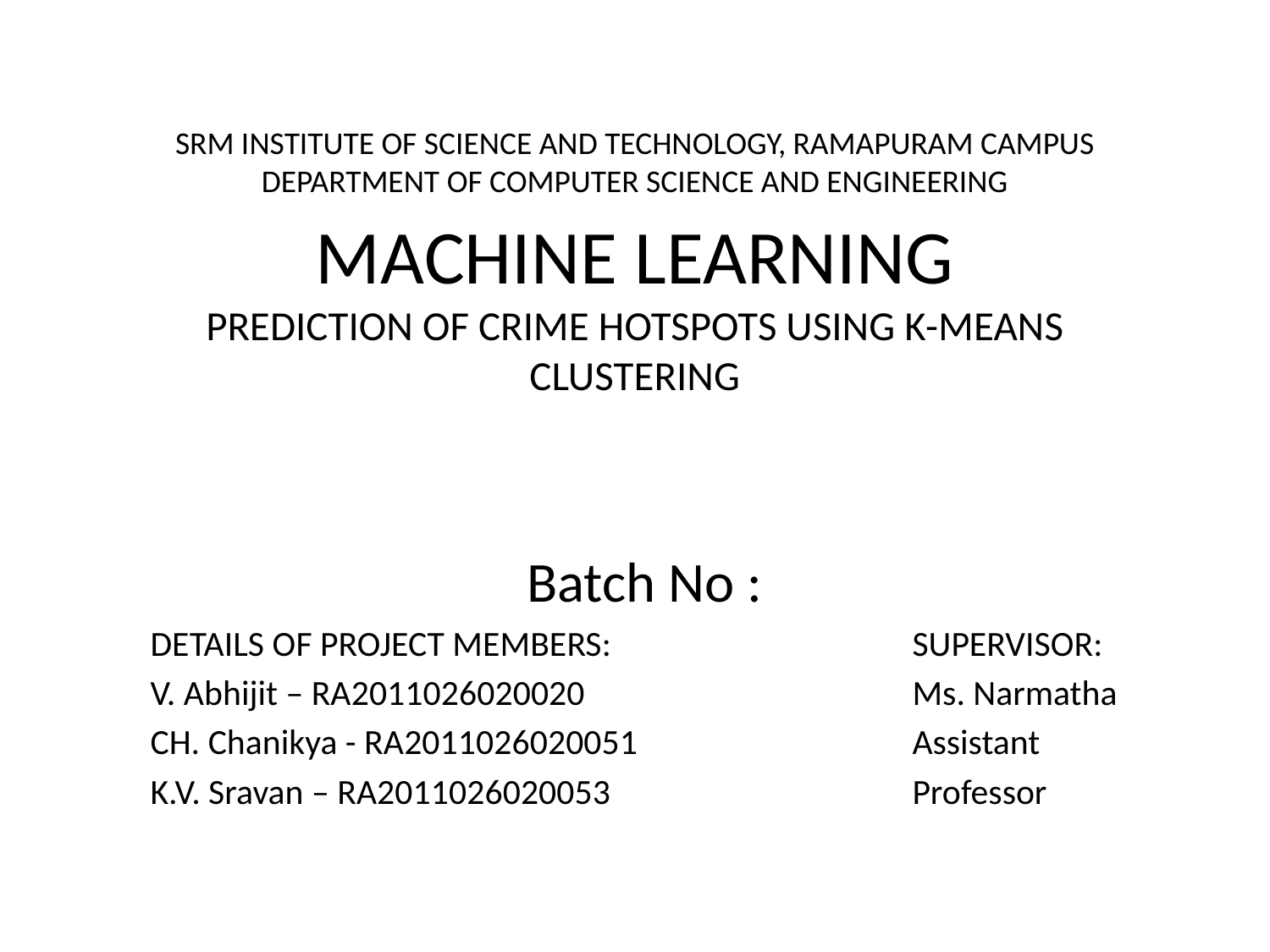

SRM INSTITUTE OF SCIENCE AND TECHNOLOGY, RAMAPURAM CAMPUS
DEPARTMENT OF COMPUTER SCIENCE AND ENGINEERING
# MACHINE LEARNING PREDICTION OF CRIME HOTSPOTS USING K-MEANS CLUSTERING
Batch No :
DETAILS OF PROJECT MEMBERS:			SUPERVISOR:
V. Abhijit – RA2011026020020			Ms. Narmatha
CH. Chanikya - RA2011026020051			Assistant
K.V. Sravan – RA2011026020053			Professor